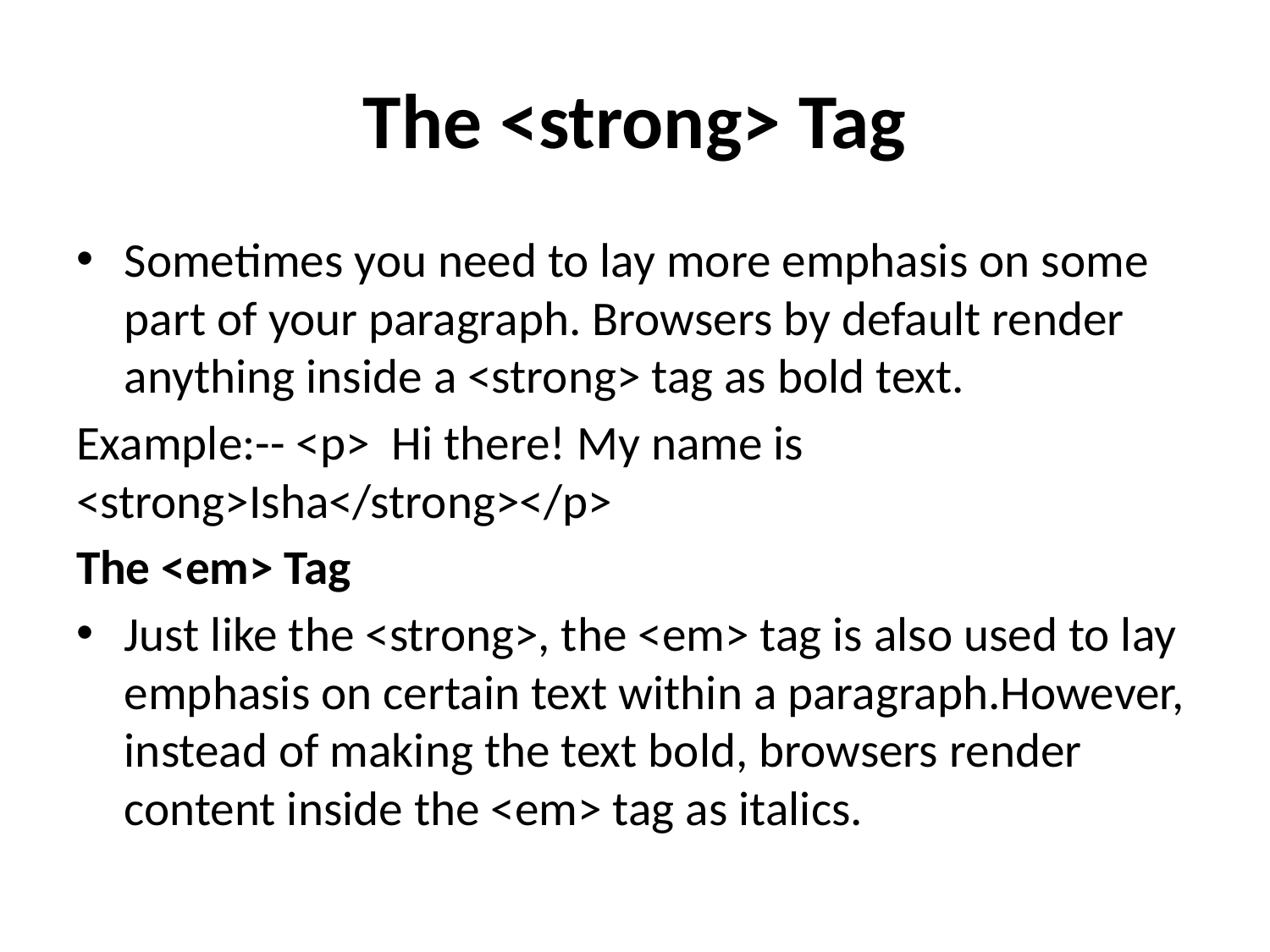

# The <strong> Tag
Sometimes you need to lay more emphasis on some part of your paragraph. Browsers by default render anything inside a <strong> tag as bold text.
Example:-- <p>  Hi there! My name is <strong>Isha</strong></p>
The <em> Tag
Just like the <strong>, the <em> tag is also used to lay emphasis on certain text within a paragraph.However, instead of making the text bold, browsers render content inside the <em> tag as italics.